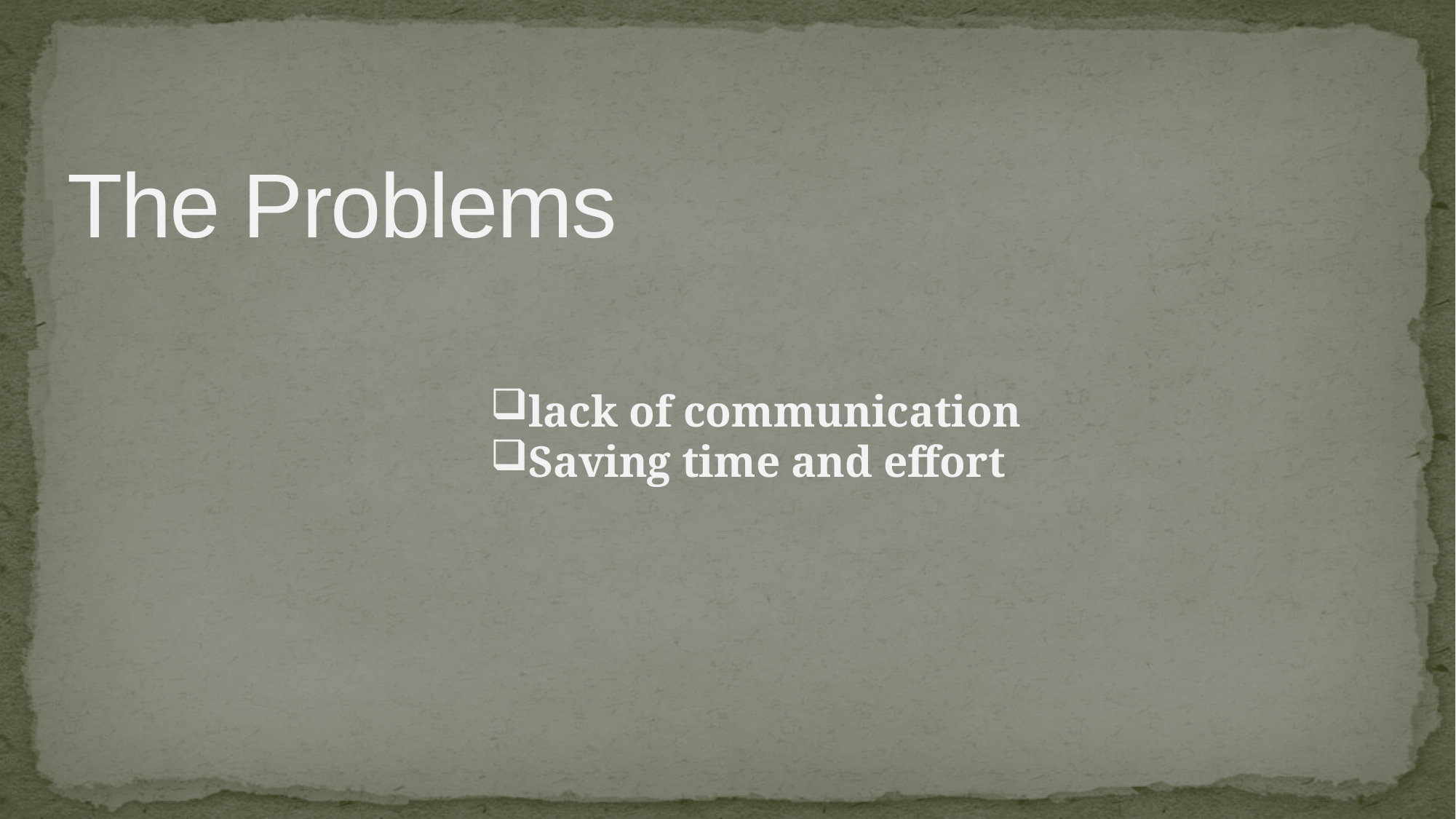

# The Problems
lack of communication
Saving time and effort